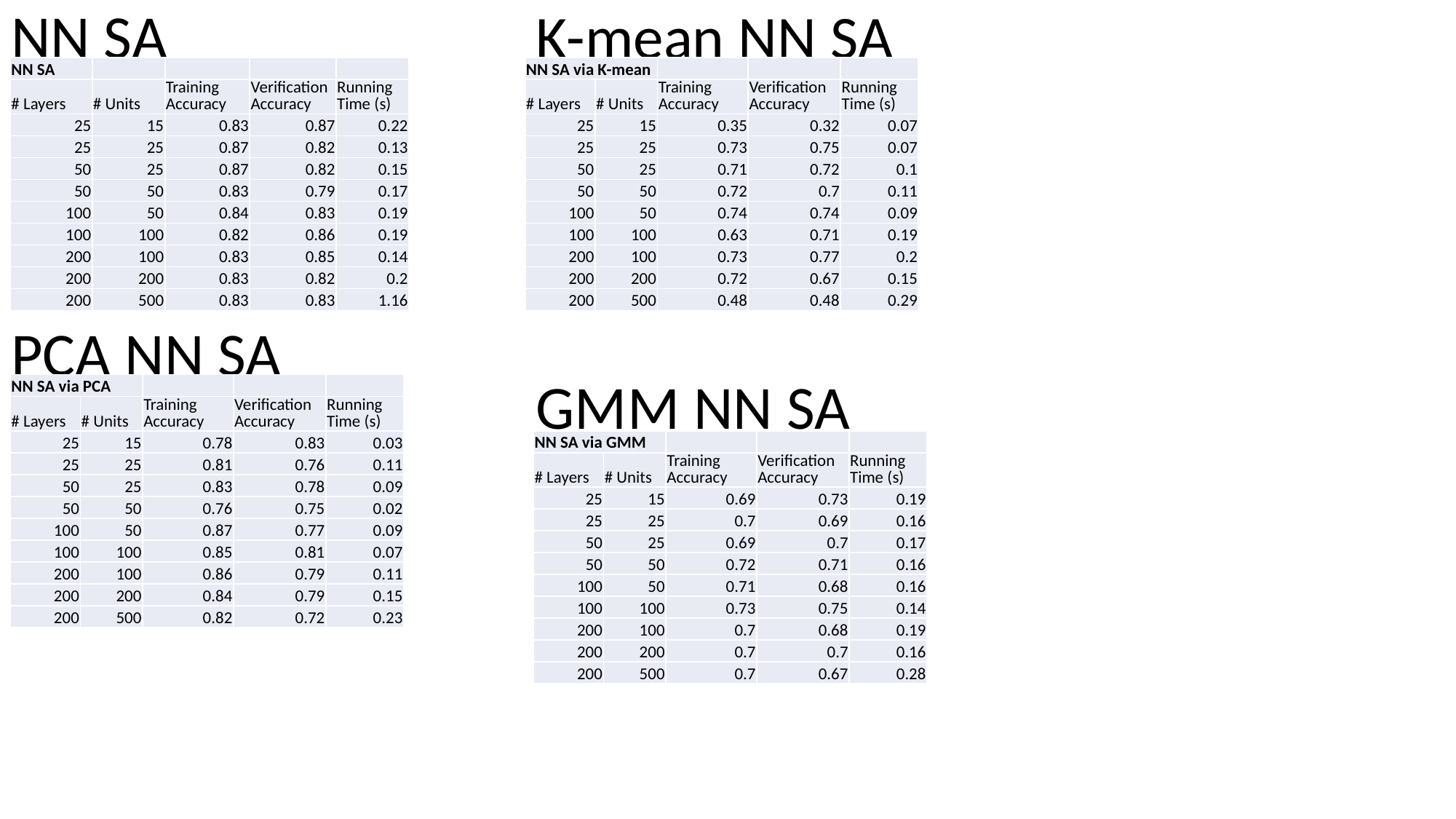

NN SA
K-mean NN SA
| NN SA |  |  |  |  |
| --- | --- | --- | --- | --- |
| # Layers | # Units | Training Accuracy | Verification Accuracy | Running Time (s) |
| 25 | 15 | 0.83 | 0.87 | 0.22 |
| 25 | 25 | 0.87 | 0.82 | 0.13 |
| 50 | 25 | 0.87 | 0.82 | 0.15 |
| 50 | 50 | 0.83 | 0.79 | 0.17 |
| 100 | 50 | 0.84 | 0.83 | 0.19 |
| 100 | 100 | 0.82 | 0.86 | 0.19 |
| 200 | 100 | 0.83 | 0.85 | 0.14 |
| 200 | 200 | 0.83 | 0.82 | 0.2 |
| 200 | 500 | 0.83 | 0.83 | 1.16 |
| NN SA via K-mean |  |  |  |  |
| --- | --- | --- | --- | --- |
| # Layers | # Units | Training Accuracy | Verification Accuracy | Running Time (s) |
| 25 | 15 | 0.35 | 0.32 | 0.07 |
| 25 | 25 | 0.73 | 0.75 | 0.07 |
| 50 | 25 | 0.71 | 0.72 | 0.1 |
| 50 | 50 | 0.72 | 0.7 | 0.11 |
| 100 | 50 | 0.74 | 0.74 | 0.09 |
| 100 | 100 | 0.63 | 0.71 | 0.19 |
| 200 | 100 | 0.73 | 0.77 | 0.2 |
| 200 | 200 | 0.72 | 0.67 | 0.15 |
| 200 | 500 | 0.48 | 0.48 | 0.29 |
PCA NN SA
GMM NN SA
| NN SA via PCA |  |  |  |  |
| --- | --- | --- | --- | --- |
| # Layers | # Units | Training Accuracy | Verification Accuracy | Running Time (s) |
| 25 | 15 | 0.78 | 0.83 | 0.03 |
| 25 | 25 | 0.81 | 0.76 | 0.11 |
| 50 | 25 | 0.83 | 0.78 | 0.09 |
| 50 | 50 | 0.76 | 0.75 | 0.02 |
| 100 | 50 | 0.87 | 0.77 | 0.09 |
| 100 | 100 | 0.85 | 0.81 | 0.07 |
| 200 | 100 | 0.86 | 0.79 | 0.11 |
| 200 | 200 | 0.84 | 0.79 | 0.15 |
| 200 | 500 | 0.82 | 0.72 | 0.23 |
| NN SA via GMM |  |  |  |  |
| --- | --- | --- | --- | --- |
| # Layers | # Units | Training Accuracy | Verification Accuracy | Running Time (s) |
| 25 | 15 | 0.69 | 0.73 | 0.19 |
| 25 | 25 | 0.7 | 0.69 | 0.16 |
| 50 | 25 | 0.69 | 0.7 | 0.17 |
| 50 | 50 | 0.72 | 0.71 | 0.16 |
| 100 | 50 | 0.71 | 0.68 | 0.16 |
| 100 | 100 | 0.73 | 0.75 | 0.14 |
| 200 | 100 | 0.7 | 0.68 | 0.19 |
| 200 | 200 | 0.7 | 0.7 | 0.16 |
| 200 | 500 | 0.7 | 0.67 | 0.28 |